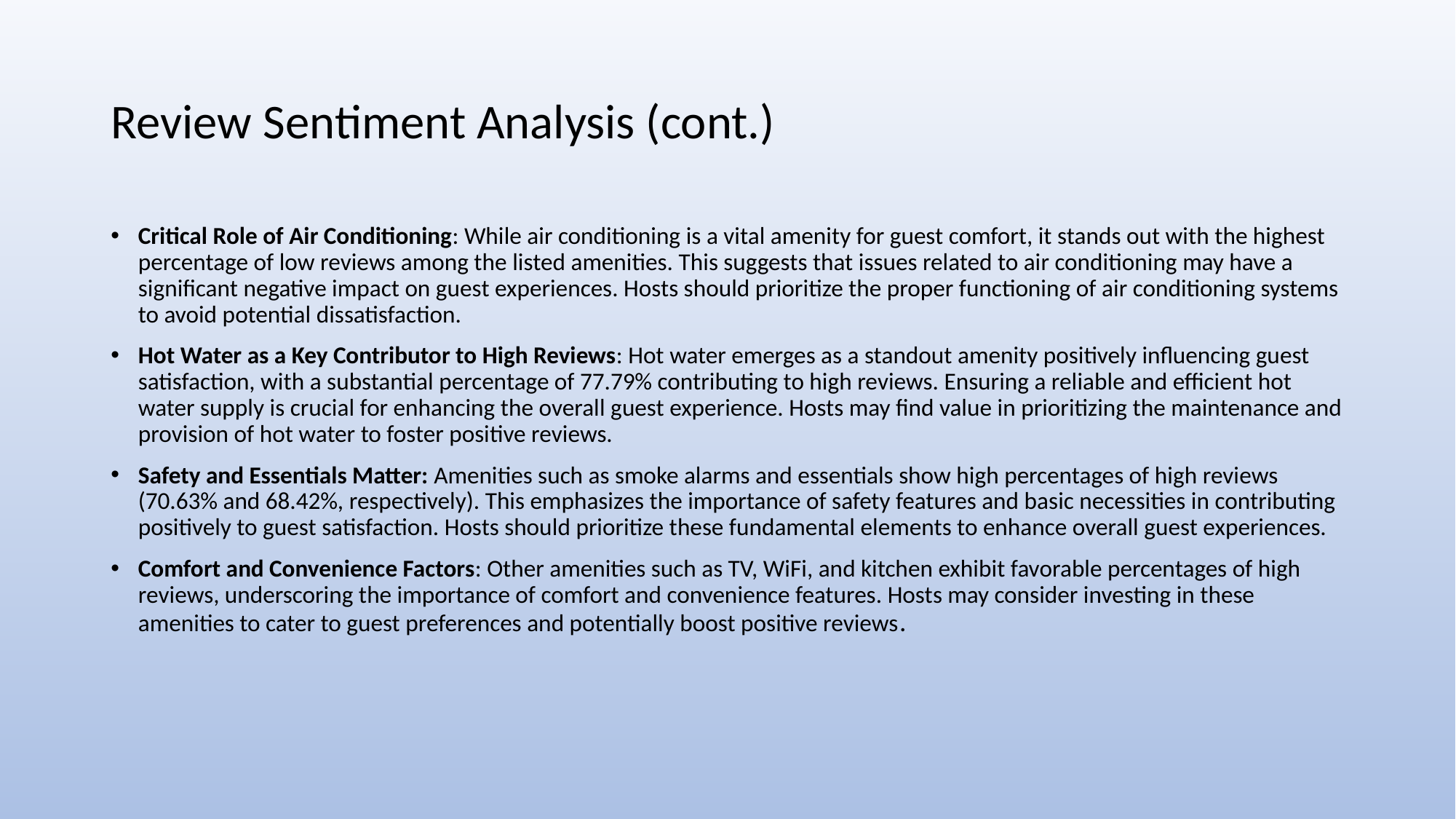

# Review Sentiment Analysis (cont.)
Critical Role of Air Conditioning: While air conditioning is a vital amenity for guest comfort, it stands out with the highest percentage of low reviews among the listed amenities. This suggests that issues related to air conditioning may have a significant negative impact on guest experiences. Hosts should prioritize the proper functioning of air conditioning systems to avoid potential dissatisfaction.
Hot Water as a Key Contributor to High Reviews: Hot water emerges as a standout amenity positively influencing guest satisfaction, with a substantial percentage of 77.79% contributing to high reviews. Ensuring a reliable and efficient hot water supply is crucial for enhancing the overall guest experience. Hosts may find value in prioritizing the maintenance and provision of hot water to foster positive reviews.
Safety and Essentials Matter: Amenities such as smoke alarms and essentials show high percentages of high reviews (70.63% and 68.42%, respectively). This emphasizes the importance of safety features and basic necessities in contributing positively to guest satisfaction. Hosts should prioritize these fundamental elements to enhance overall guest experiences.
Comfort and Convenience Factors: Other amenities such as TV, WiFi, and kitchen exhibit favorable percentages of high reviews, underscoring the importance of comfort and convenience features. Hosts may consider investing in these amenities to cater to guest preferences and potentially boost positive reviews.